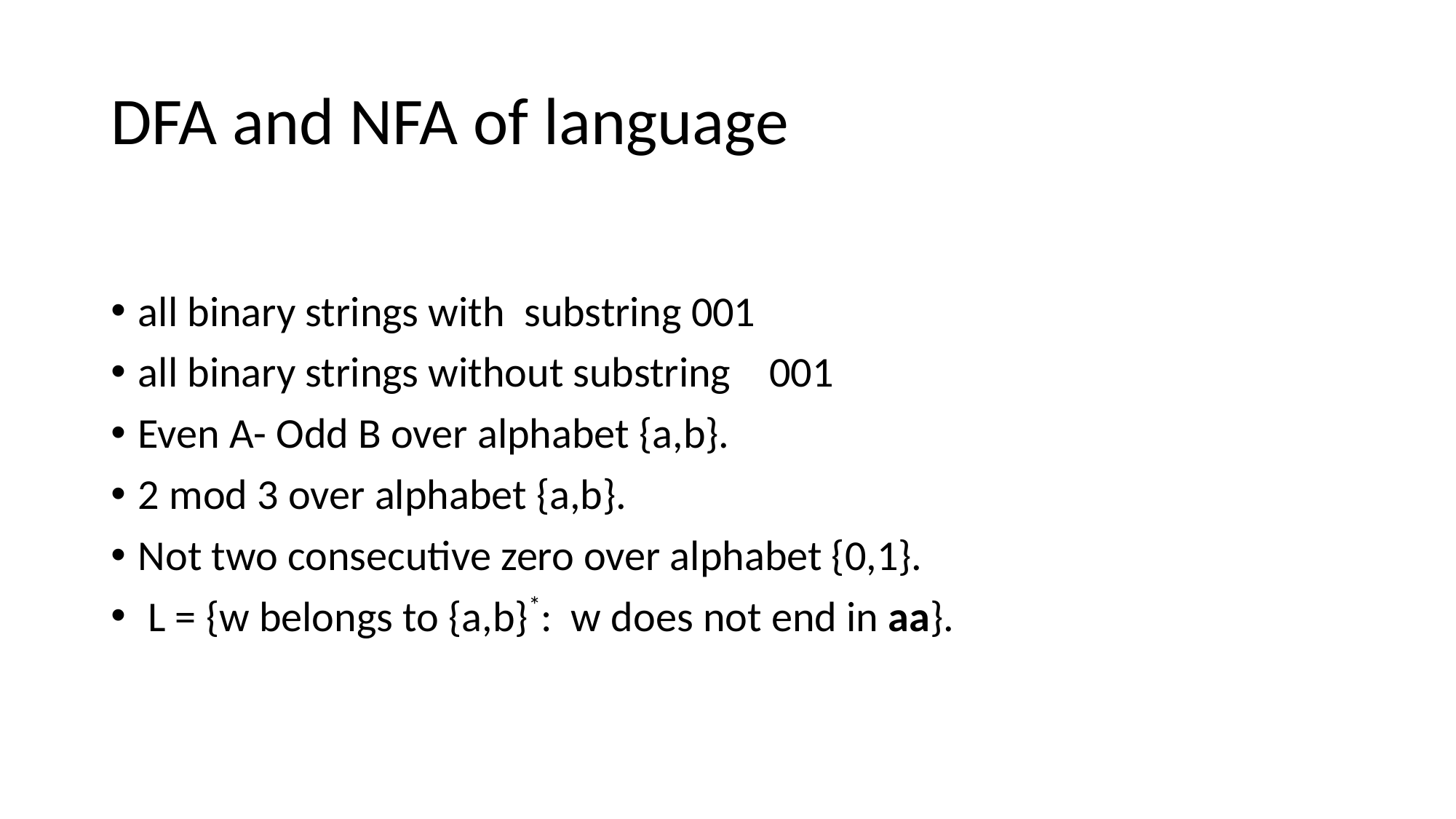

# DFA and NFA of language

all binary strings with  substring 001
all binary strings without substring    001
Even A- Odd B over alphabet {a,b}.
2 mod 3 over alphabet {a,b}.
Not two consecutive zero over alphabet {0,1}.
 L = {w belongs to {a,b}*:  w does not end in aa}.